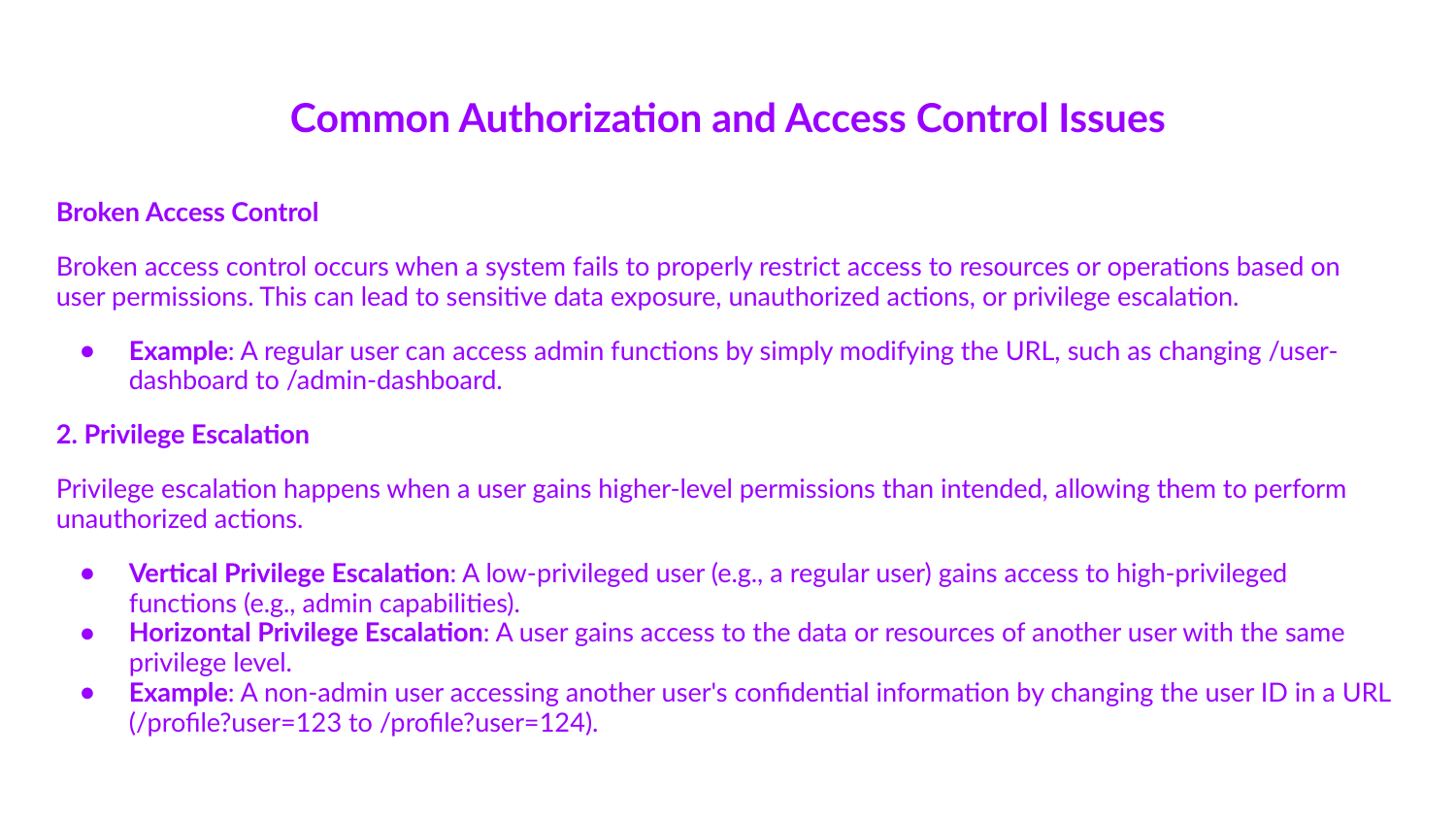

# Common Authorization and Access Control Issues

Broken Access Control
Broken access control occurs when a system fails to properly restrict access to resources or operations based on user permissions. This can lead to sensitive data exposure, unauthorized actions, or privilege escalation.
Example: A regular user can access admin functions by simply modifying the URL, such as changing /user-dashboard to /admin-dashboard.
2. Privilege Escalation
Privilege escalation happens when a user gains higher-level permissions than intended, allowing them to perform unauthorized actions.
Vertical Privilege Escalation: A low-privileged user (e.g., a regular user) gains access to high-privileged functions (e.g., admin capabilities).
Horizontal Privilege Escalation: A user gains access to the data or resources of another user with the same privilege level.
Example: A non-admin user accessing another user's confidential information by changing the user ID in a URL (/profile?user=123 to /profile?user=124).